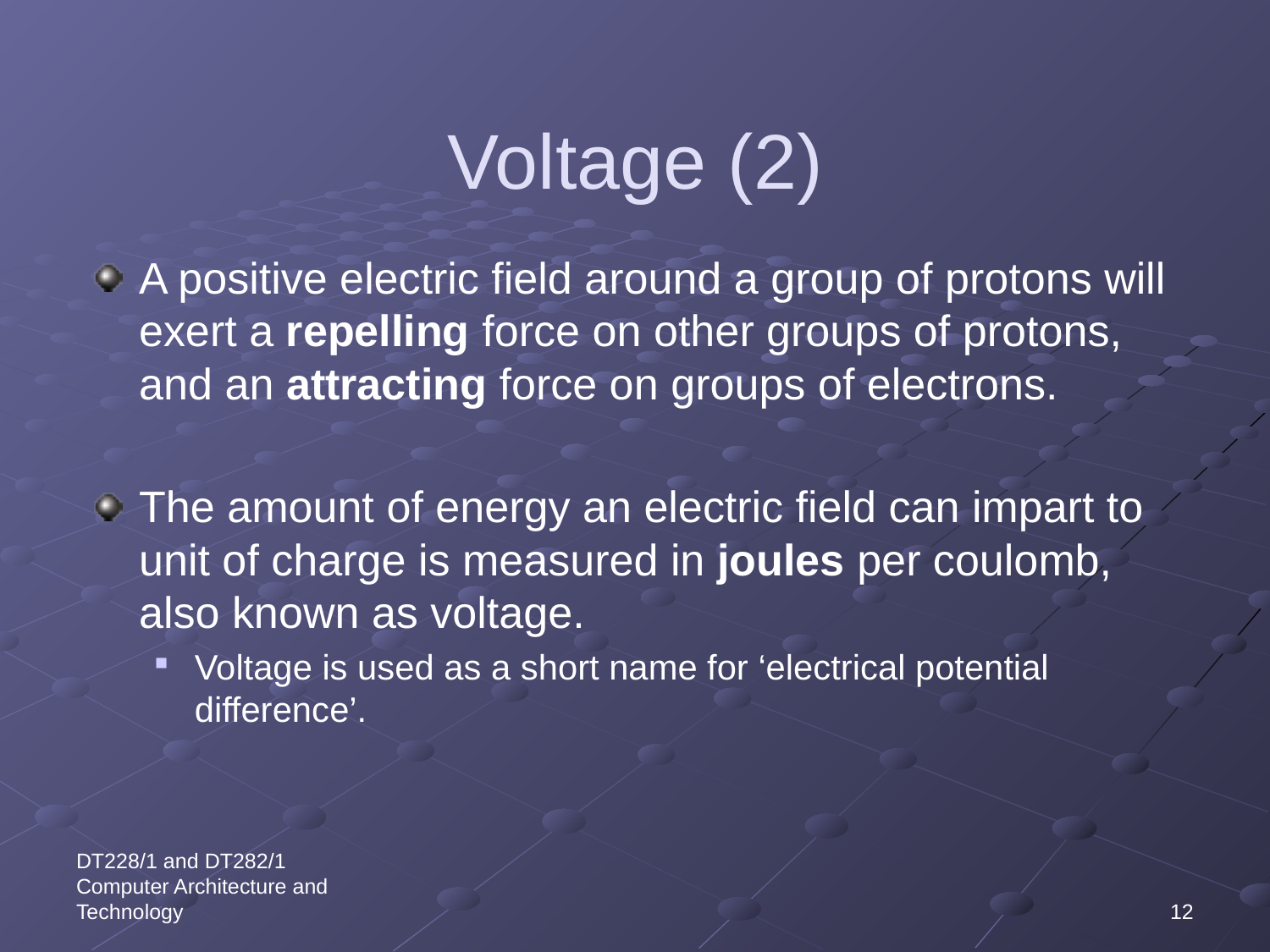

# Voltage (2)
A positive electric field around a group of protons will exert a repelling force on other groups of protons, and an attracting force on groups of electrons.

The amount of energy an electric field can impart to unit of charge is measured in joules per coulomb, also known as voltage.
Voltage is used as a short name for ‘electrical potential difference’.
DT228/1 and DT282/1 Computer Architecture and  Technology
12